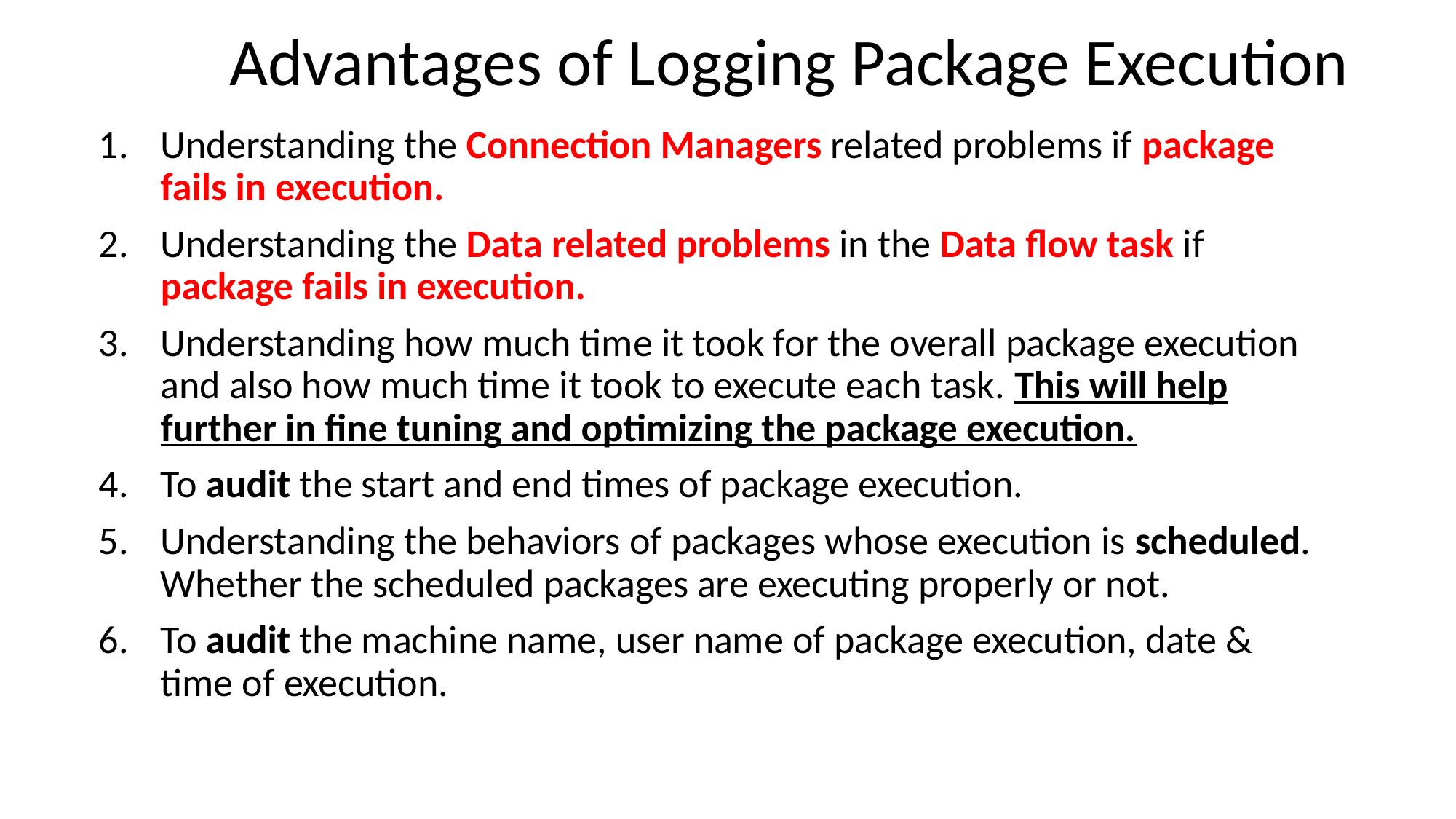

# Advantages of Logging Package Execution
Understanding the Connection Managers related problems if package fails in execution.
Understanding the Data related problems in the Data flow task if package fails in execution.
Understanding how much time it took for the overall package execution and also how much time it took to execute each task. This will help further in fine tuning and optimizing the package execution.
To audit the start and end times of package execution.
Understanding the behaviors of packages whose execution is scheduled. Whether the scheduled packages are executing properly or not.
To audit the machine name, user name of package execution, date & time of execution.